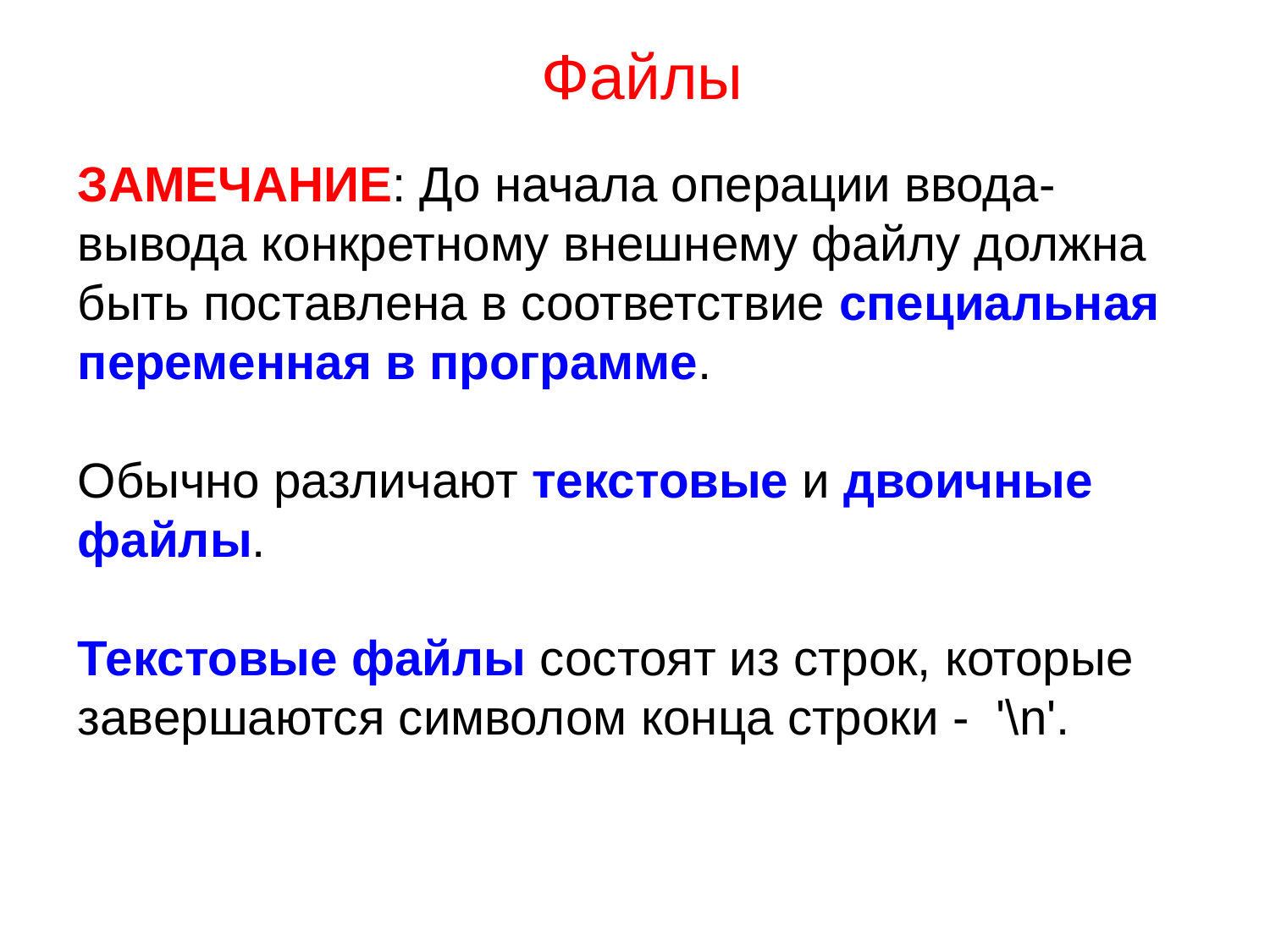

# Файлы
ЗАМЕЧАНИЕ: До начала операции ввода-вывода конкретному внешнему файлу должна быть поставлена в соответствие специальная переменная в программе.

Обычно различают текстовые и двоичные файлы.

Текстовые файлы состоят из строк, которые завершаются символом конца строки -  '\n'.